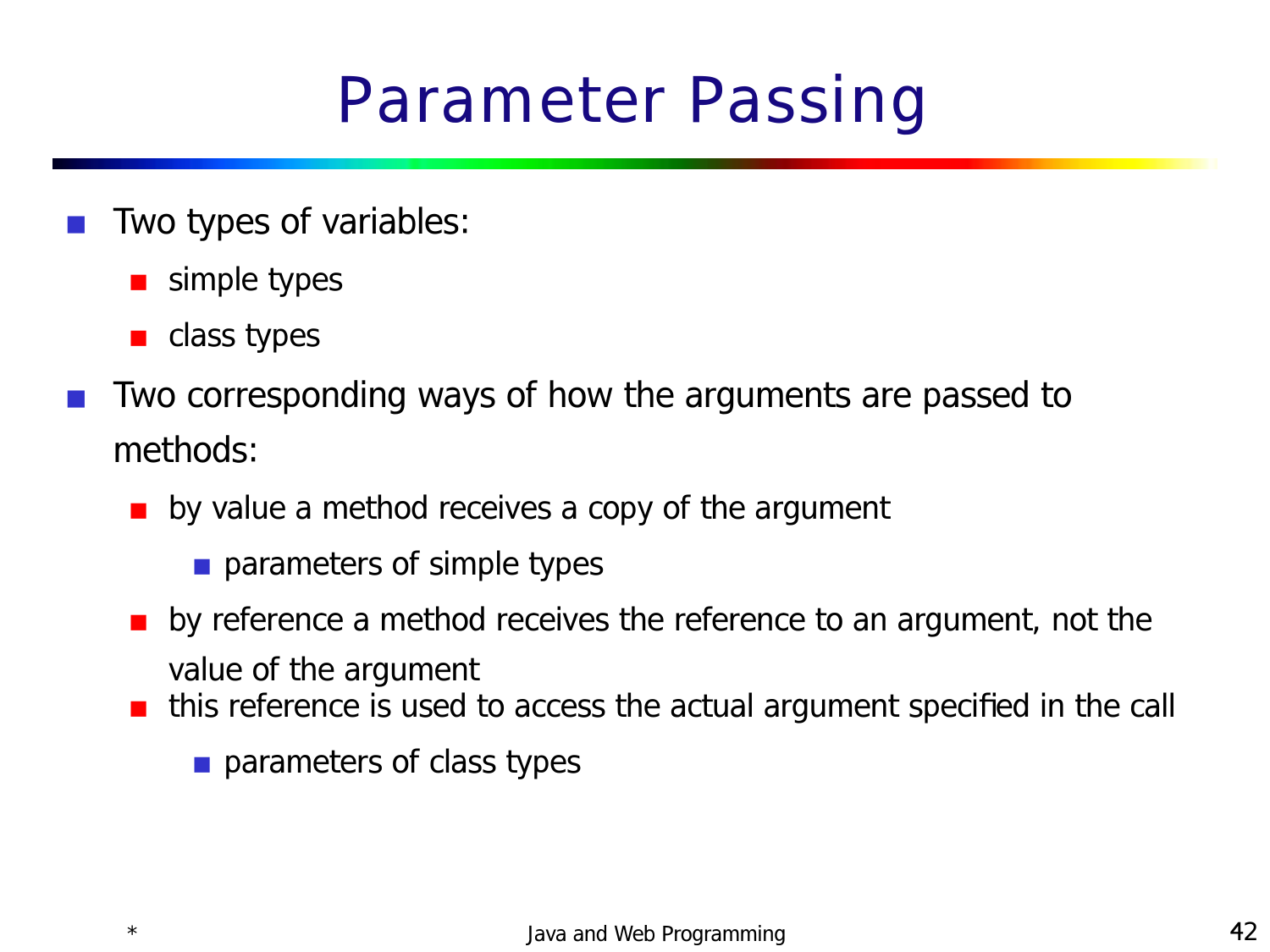

# Parameter Passing
Two types of variables:
simple types
class types
Two corresponding ways of how the arguments are passed to methods:
by value a method receives a copy of the argument
parameters of simple types
by reference a method receives the reference to an argument, not the value of the argument
this reference is used to access the actual argument specified in the call
parameters of class types
*
42
Java and Web Programming